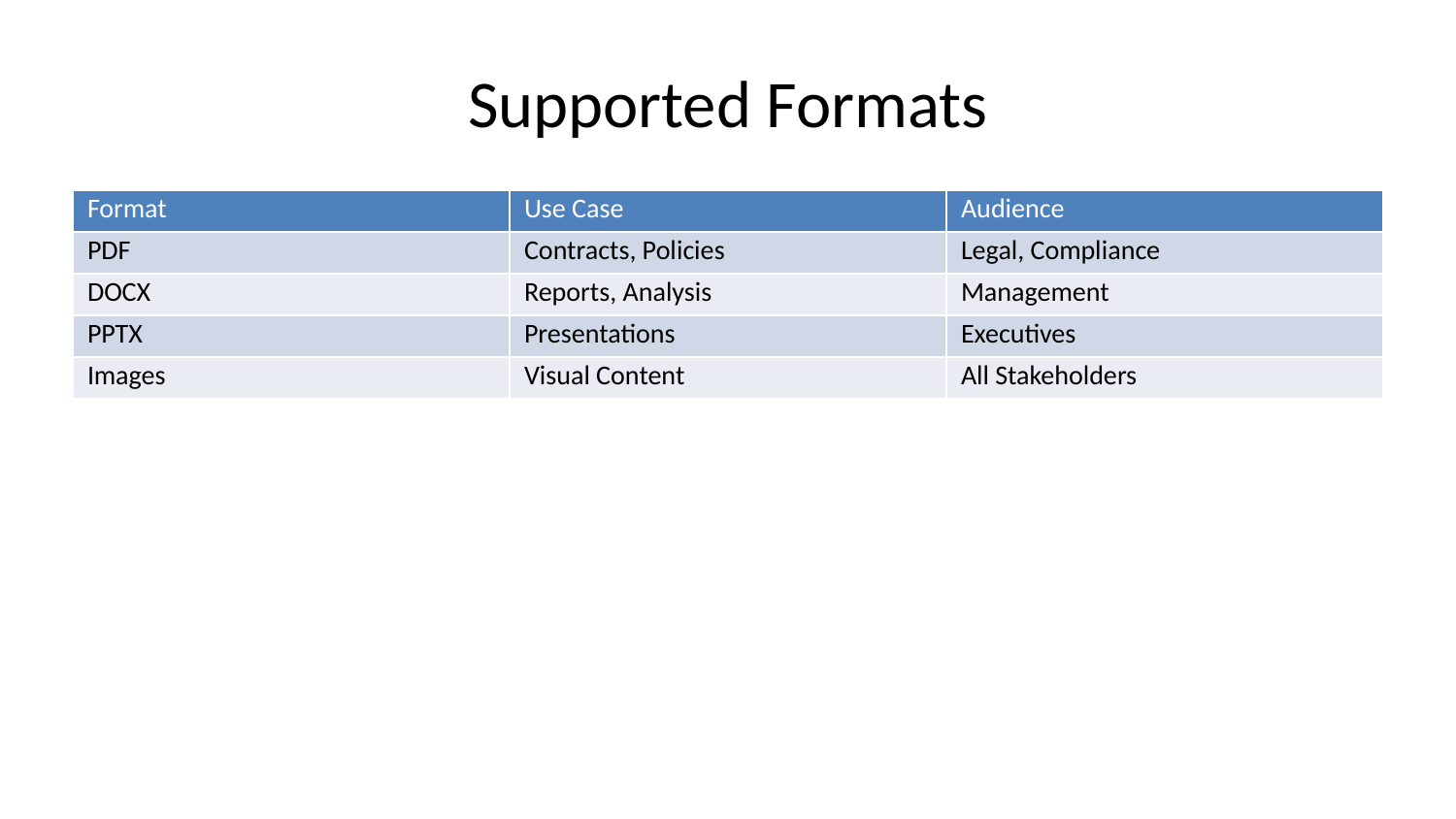

# Supported Formats
| Format | Use Case | Audience |
| --- | --- | --- |
| PDF | Contracts, Policies | Legal, Compliance |
| DOCX | Reports, Analysis | Management |
| PPTX | Presentations | Executives |
| Images | Visual Content | All Stakeholders |